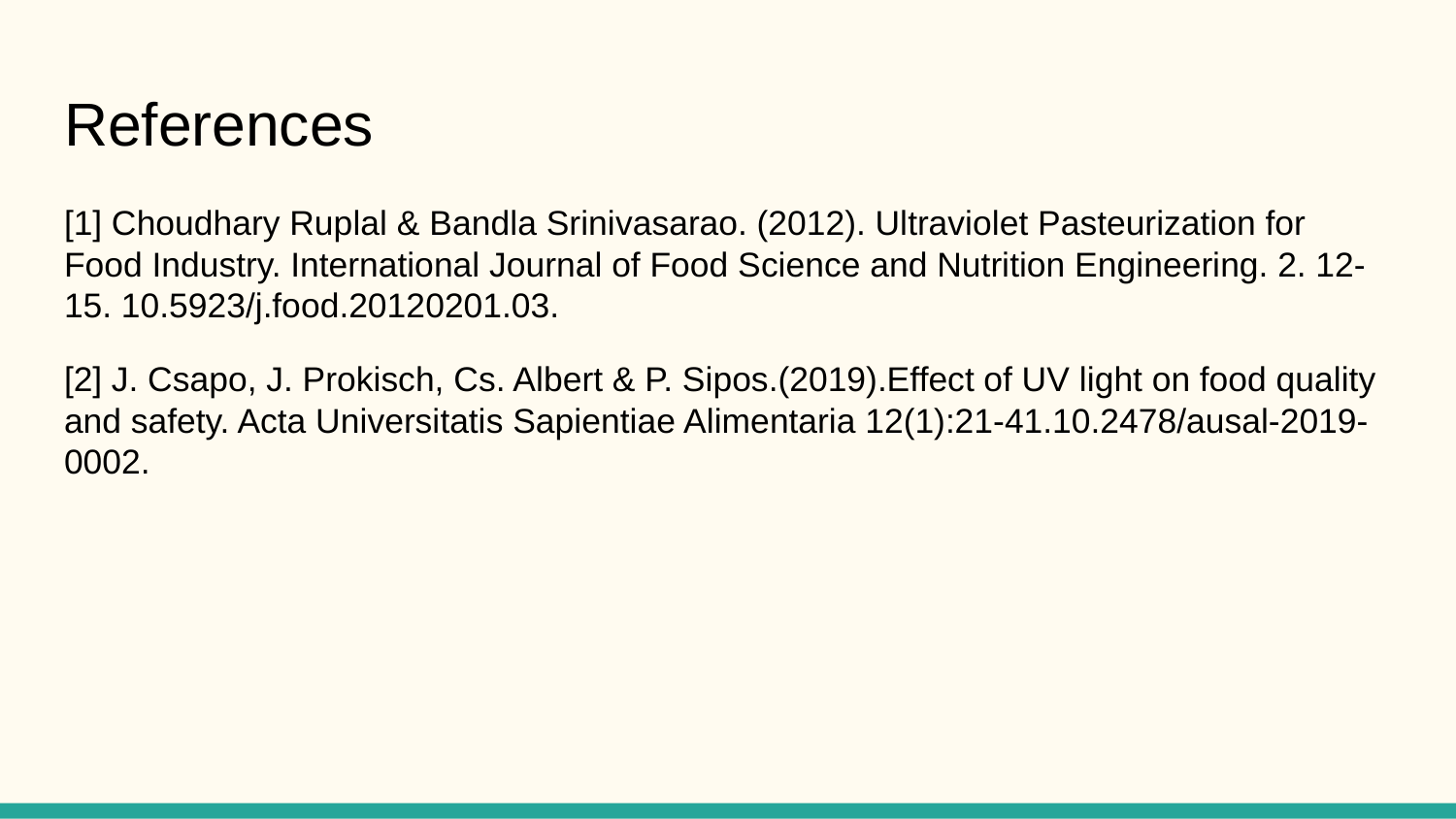

# References
[1] Choudhary Ruplal & Bandla Srinivasarao. (2012). Ultraviolet Pasteurization for Food Industry. International Journal of Food Science and Nutrition Engineering. 2. 12-15. 10.5923/j.food.20120201.03.
[2] J. Csapo, J. Prokisch, Cs. Albert & P. Sipos.(2019).Effect of UV light on food quality and safety. Acta Universitatis Sapientiae Alimentaria 12(1):21-41.10.2478/ausal-2019-0002.